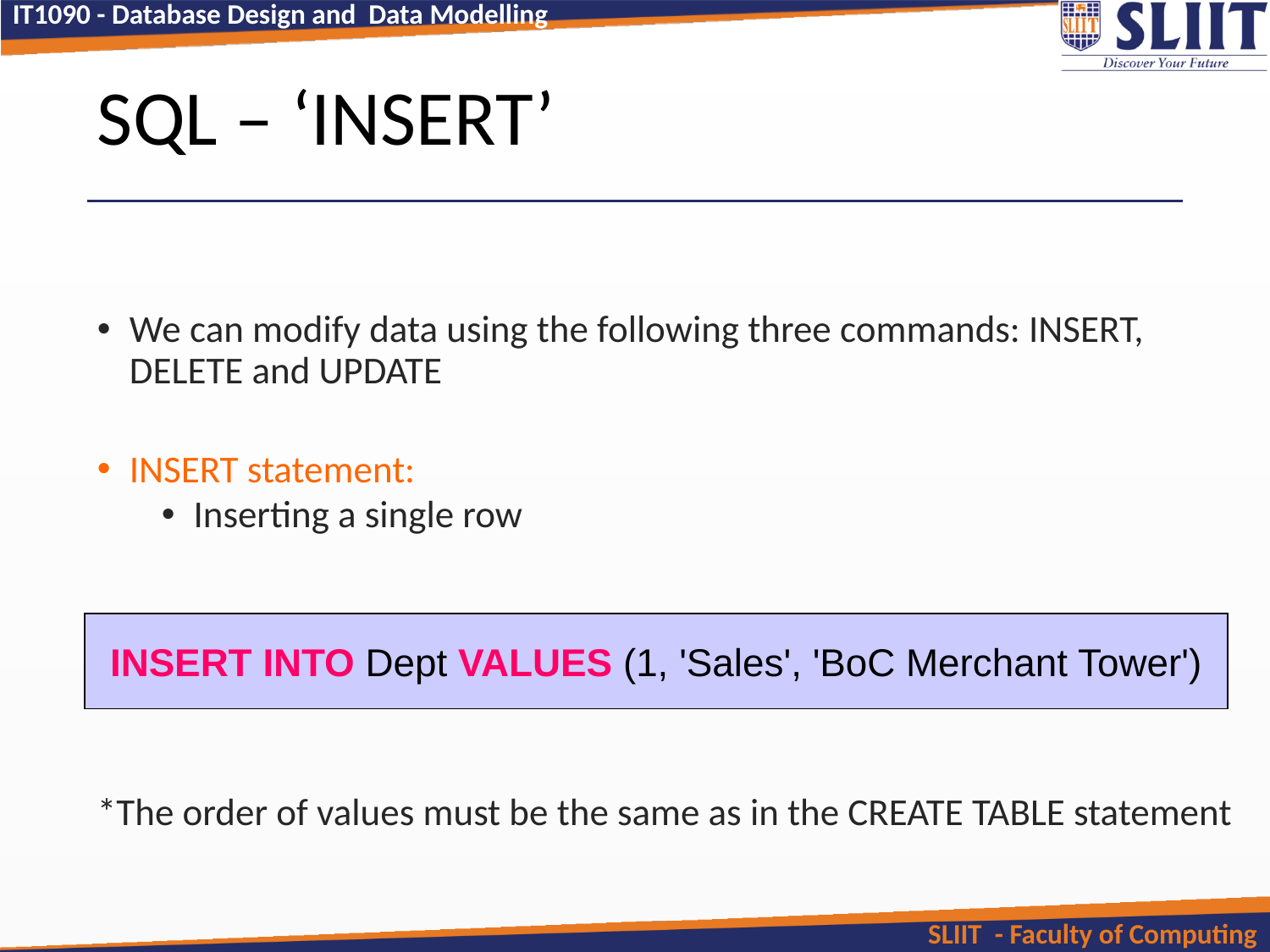

# SQL – ‘INSERT’

We can modify data using the following three commands: INSERT, DELETE and UPDATE

INSERT statement:
Inserting a single row

*The order of values must be the same as in the CREATE TABLE statement
INSERT INTO Dept VALUES (1, 'Sales', 'BoC Merchant Tower')